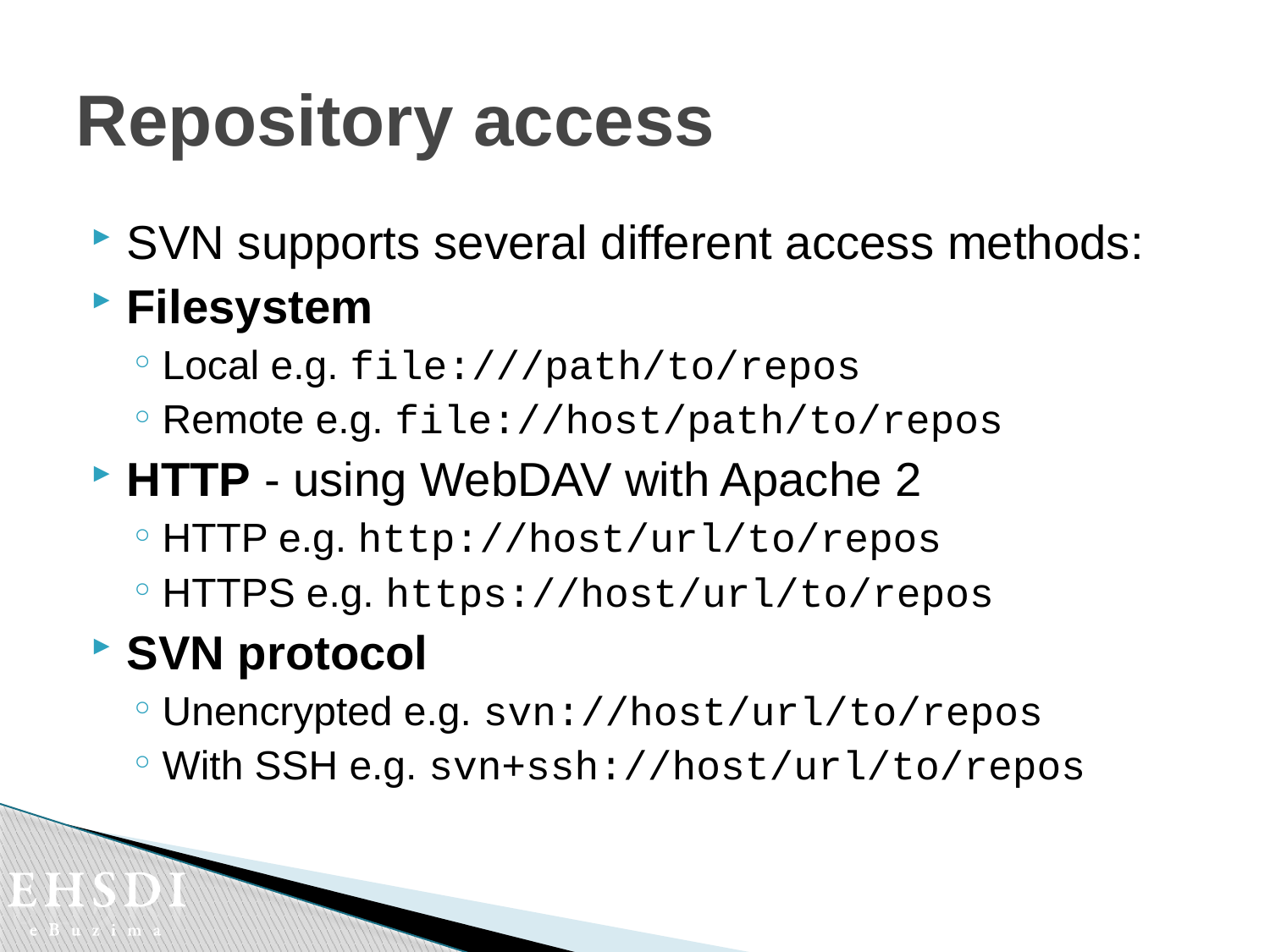

# Repository access
SVN supports several different access methods:
Filesystem
Local e.g. file:///path/to/repos
Remote e.g. file://host/path/to/repos
HTTP - using WebDAV with Apache 2
HTTP e.g. http://host/url/to/repos
HTTPS e.g. https://host/url/to/repos
SVN protocol
Unencrypted e.g. svn://host/url/to/repos
With SSH e.g. svn+ssh://host/url/to/repos